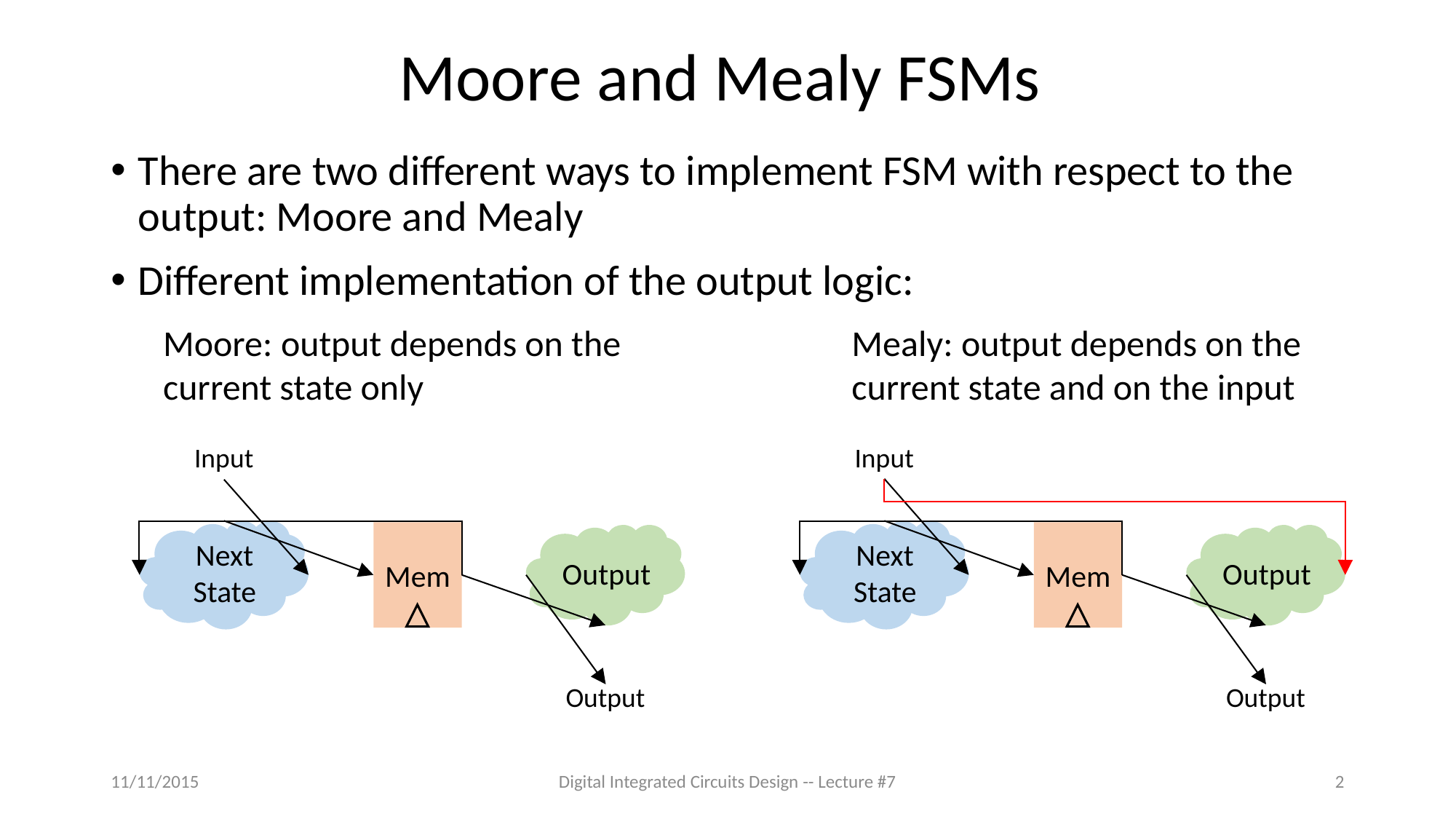

# Moore and Mealy FSMs
There are two different ways to implement FSM with respect to the output: Moore and Mealy
Different implementation of the output logic:
Moore: output depends on the current state only
Mealy: output depends on the current state and on the input
Input
Next State
Mem

Output
Output
Input
Next State
Mem

Output
Output
11/11/2015
Digital Integrated Circuits Design -- Lecture #7
2